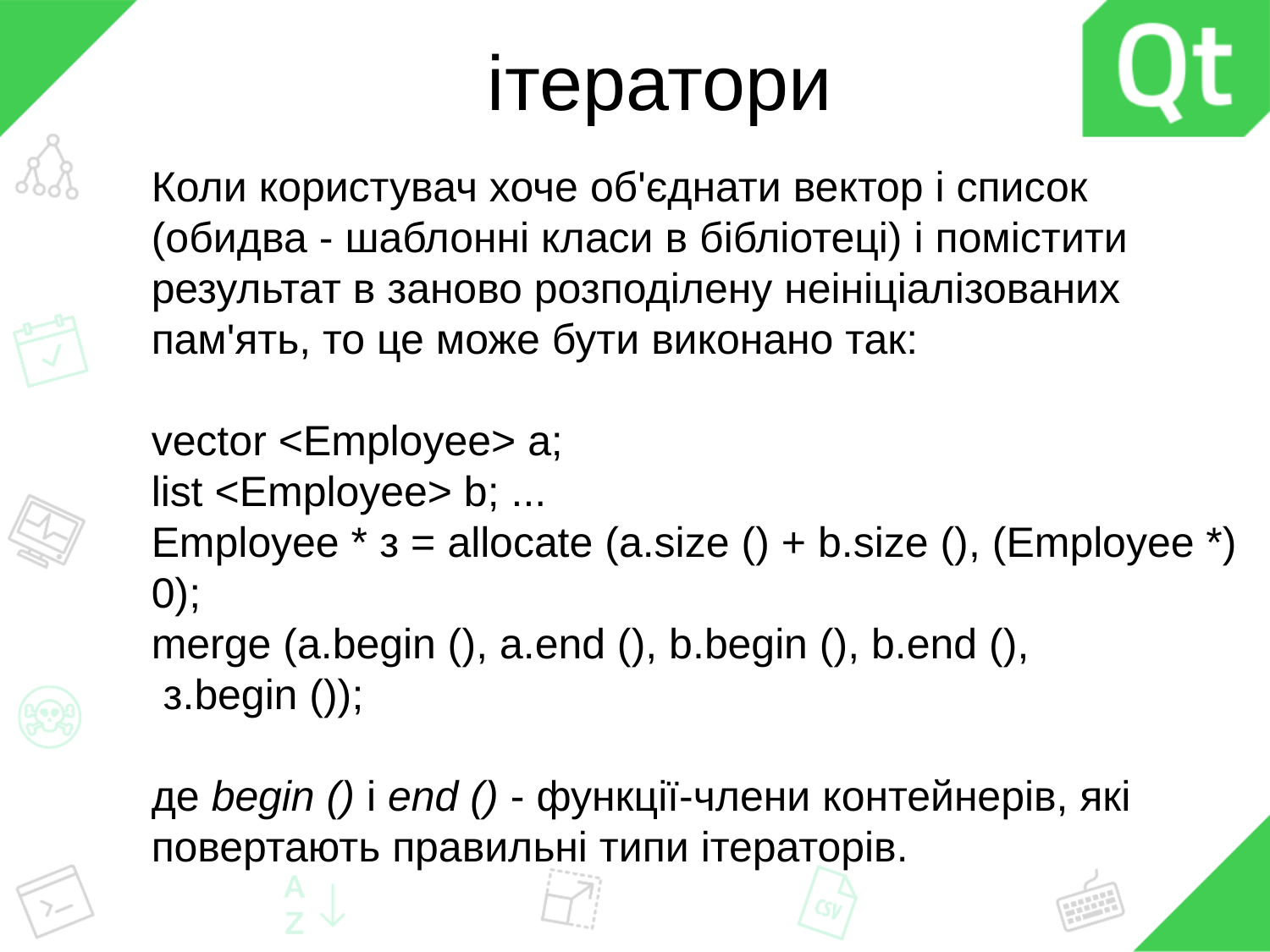

# ітератори
Коли користувач хоче об'єднати вектор і список (обидва - шаблонні класи в бібліотеці) і помістити результат в заново розподілену неініціалізованих пам'ять, то це може бути виконано так:

vector <Employee> a;
list <Employee> b; ...
Employee * з = allocate (a.size () + b.size (), (Employee *) 0);
merge (a.begin (), a.end (), b.begin (), b.end (),
 з.begin ());

де begin () і end () - функції-члени контейнерів, які повертають правильні типи ітераторів.